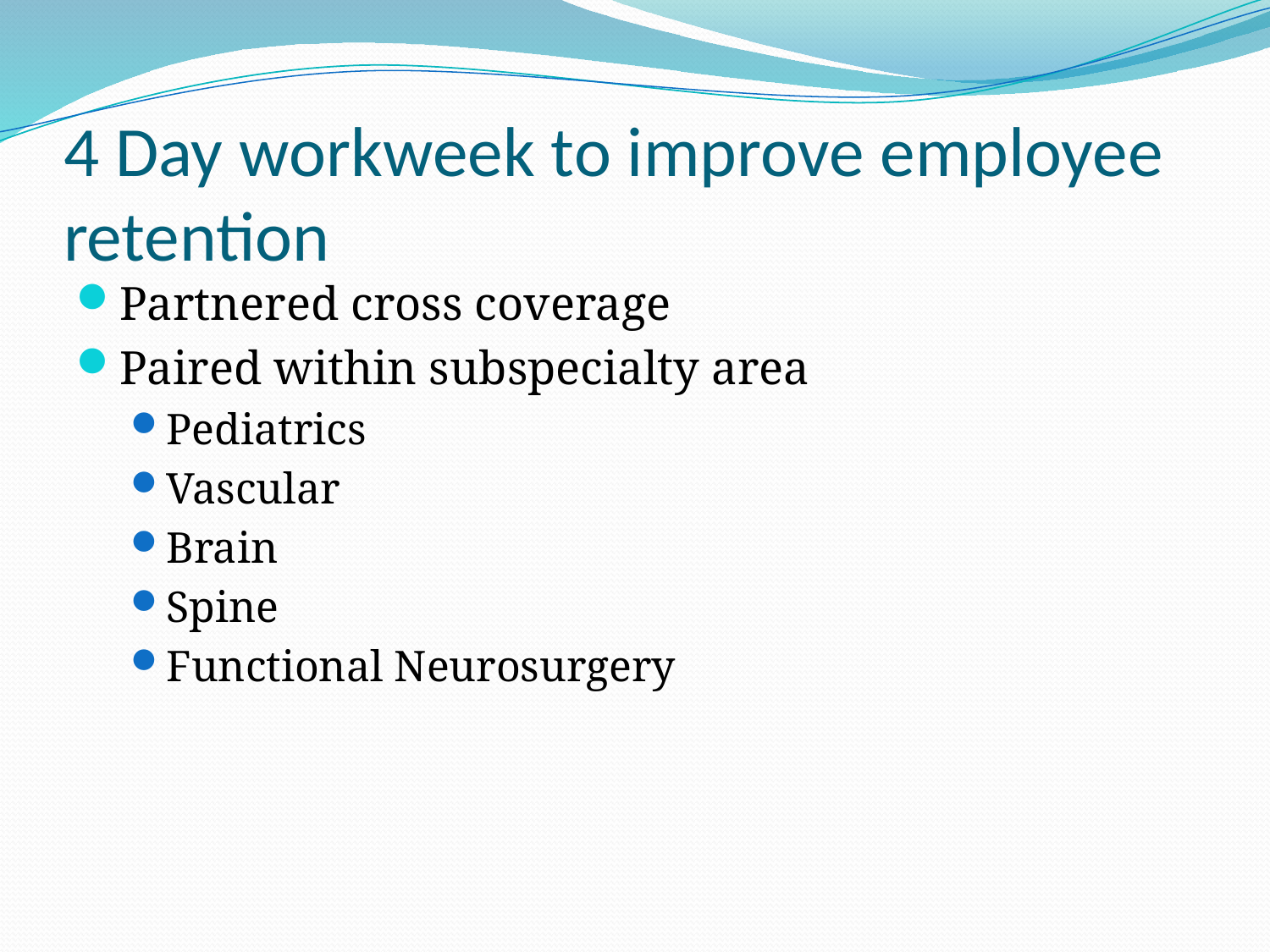

# 4 Day workweek to improve employee retention
Partnered cross coverage
Paired within subspecialty area
Pediatrics
Vascular
Brain
Spine
Functional Neurosurgery